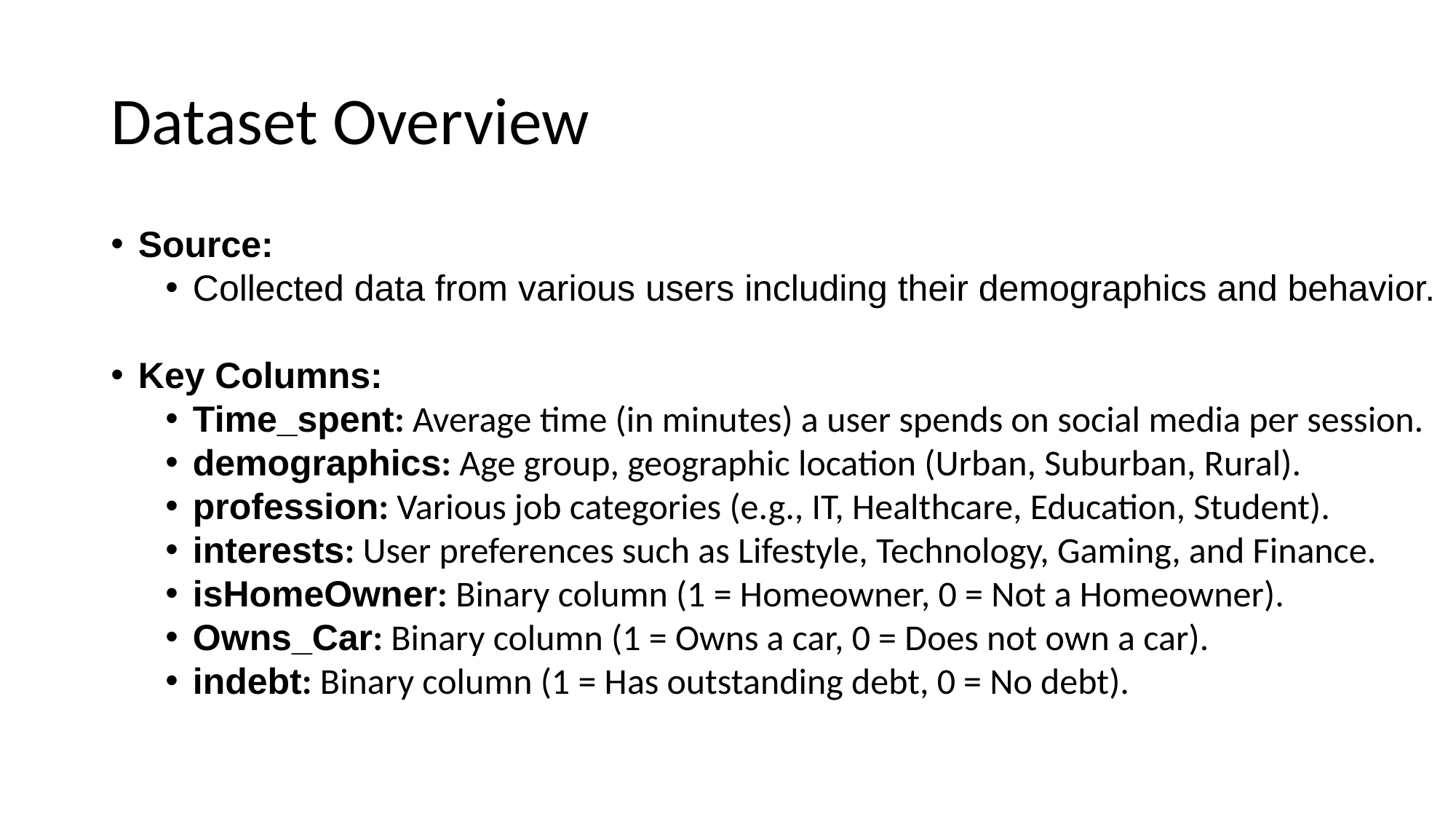

# Dataset Overview
Source:
Collected data from various users including their demographics and behavior.

Key Columns:
Time_spent: Average time (in minutes) a user spends on social media per session.
demographics: Age group, geographic location (Urban, Suburban, Rural).
profession: Various job categories (e.g., IT, Healthcare, Education, Student).
interests: User preferences such as Lifestyle, Technology, Gaming, and Finance.
isHomeOwner: Binary column (1 = Homeowner, 0 = Not a Homeowner).
Owns_Car: Binary column (1 = Owns a car, 0 = Does not own a car).
indebt: Binary column (1 = Has outstanding debt, 0 = No debt).